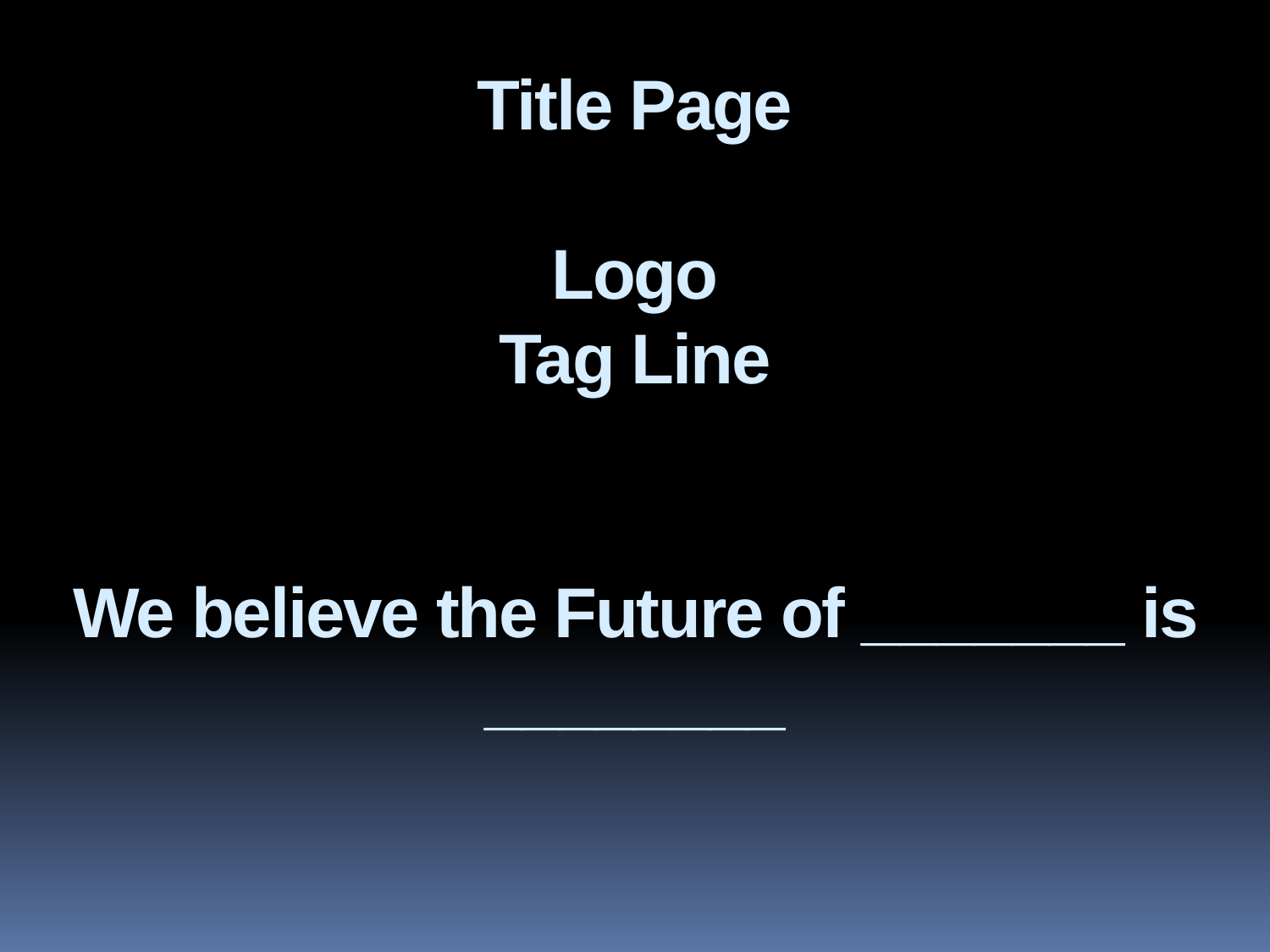

Title Page
Logo
Tag Line
We believe the Future of _______ is ________